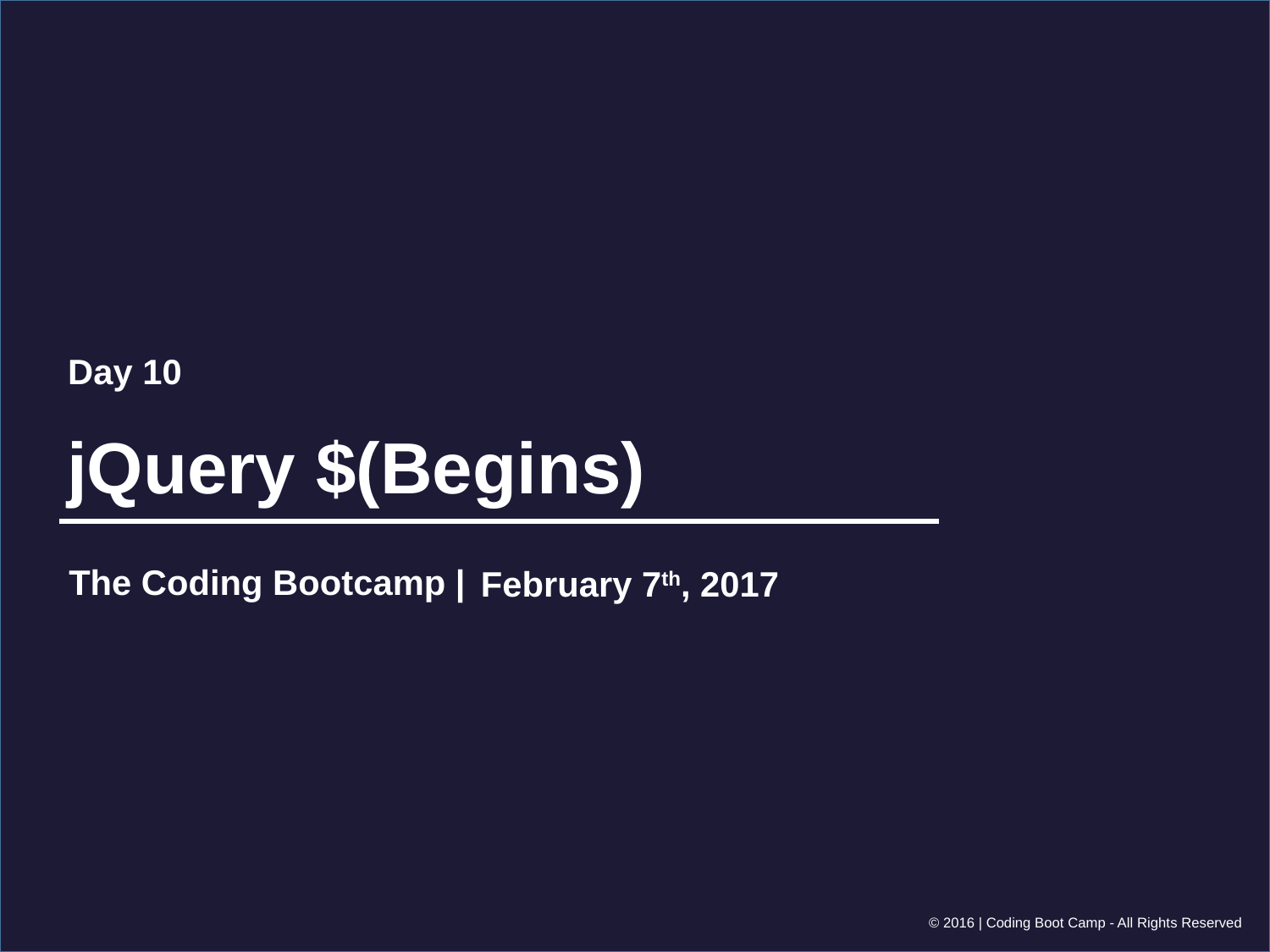

Day 10
# jQuery $(Begins)
February 7th, 2017